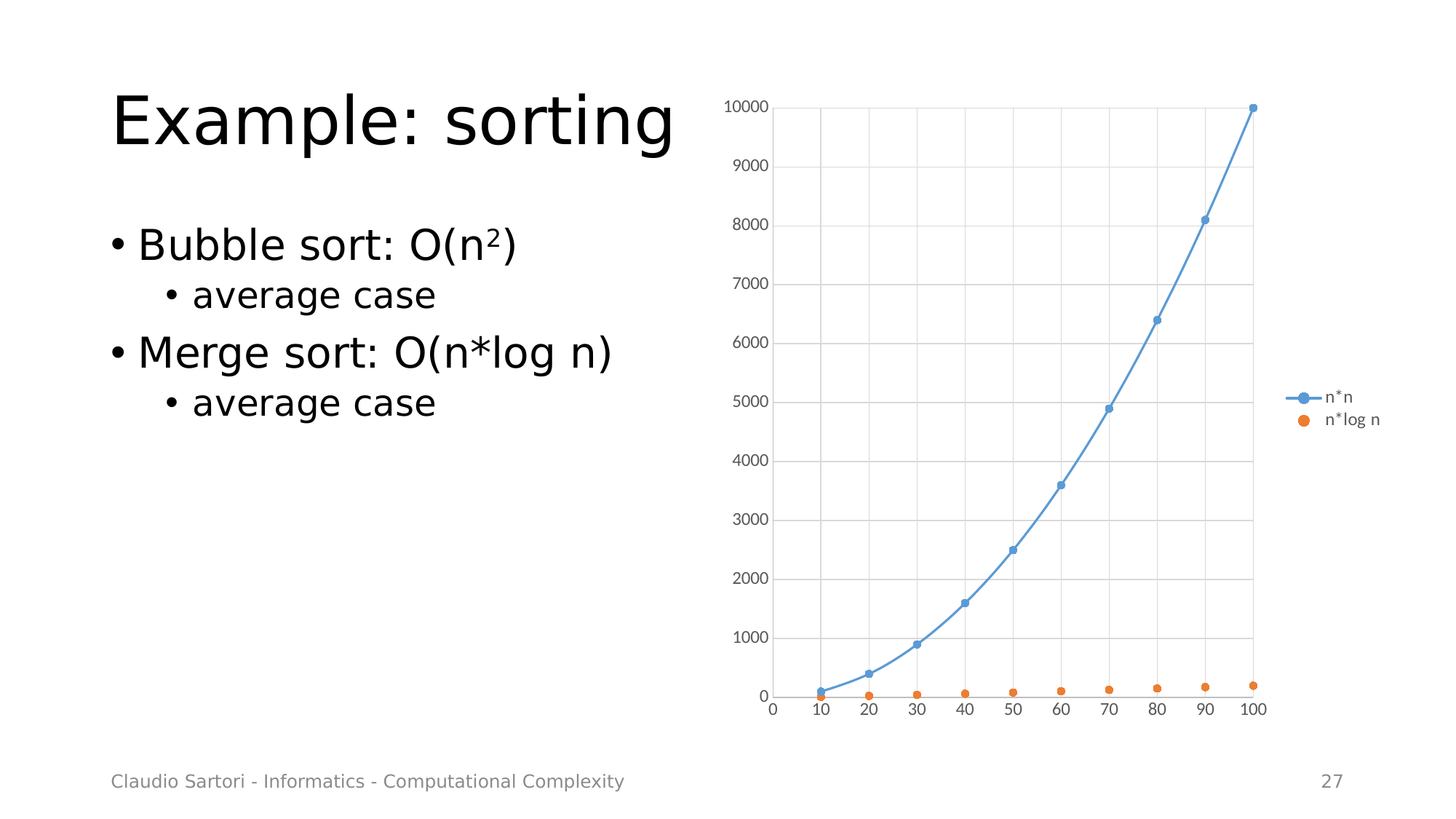

# Example: sorting

### Chart

| Category | n*n | n*log n |
|---|---|---|
Bubble sort: O(n2)
average case
Merge sort: O(n*log n)
average case
Claudio Sartori - Informatics - Computational Complexity
27